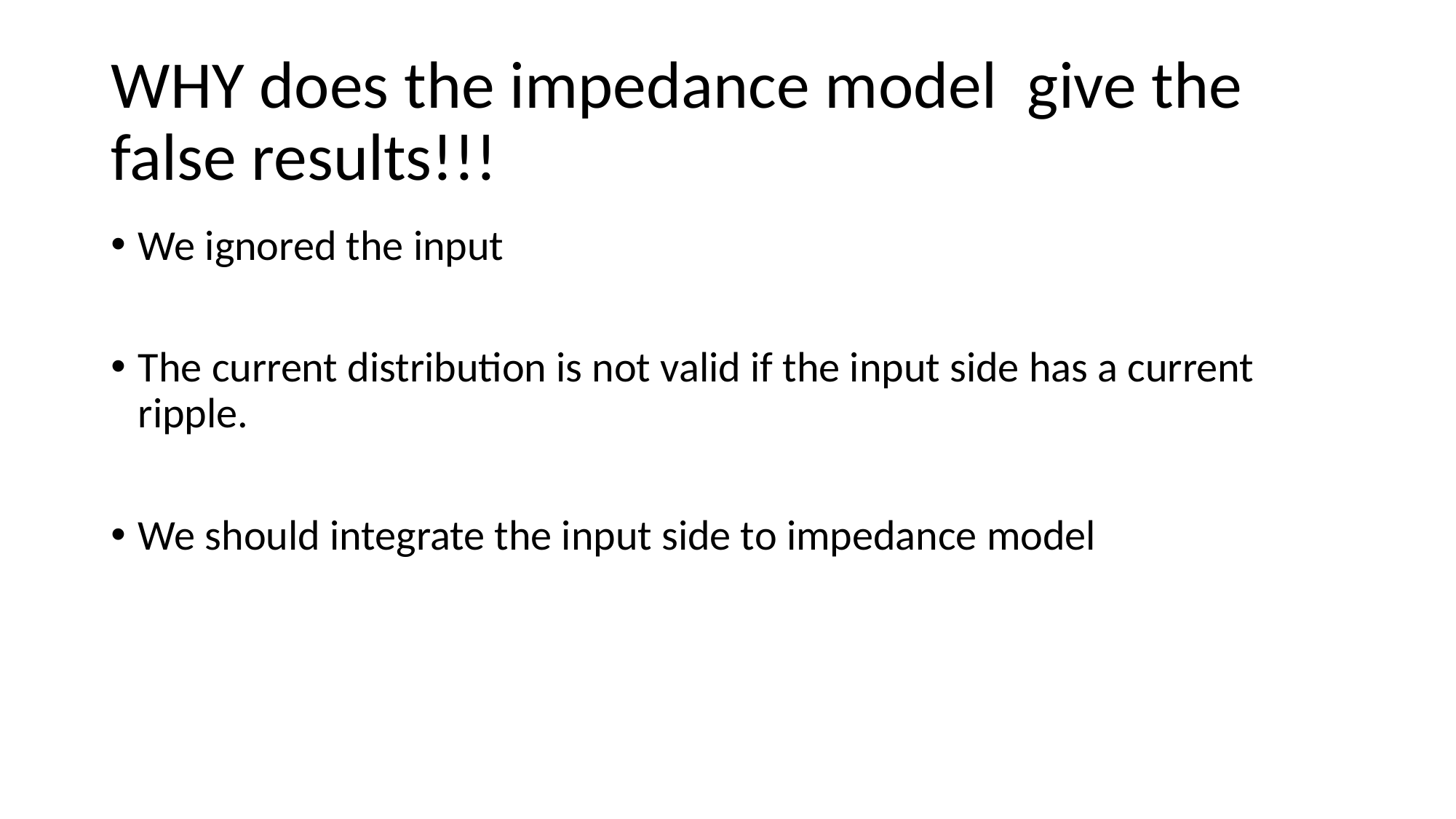

# WHY does the impedance model  give the false results!!!
We ignored the input

The current distribution is not valid if the input side has a current ripple.

We should integrate the input side to impedance model